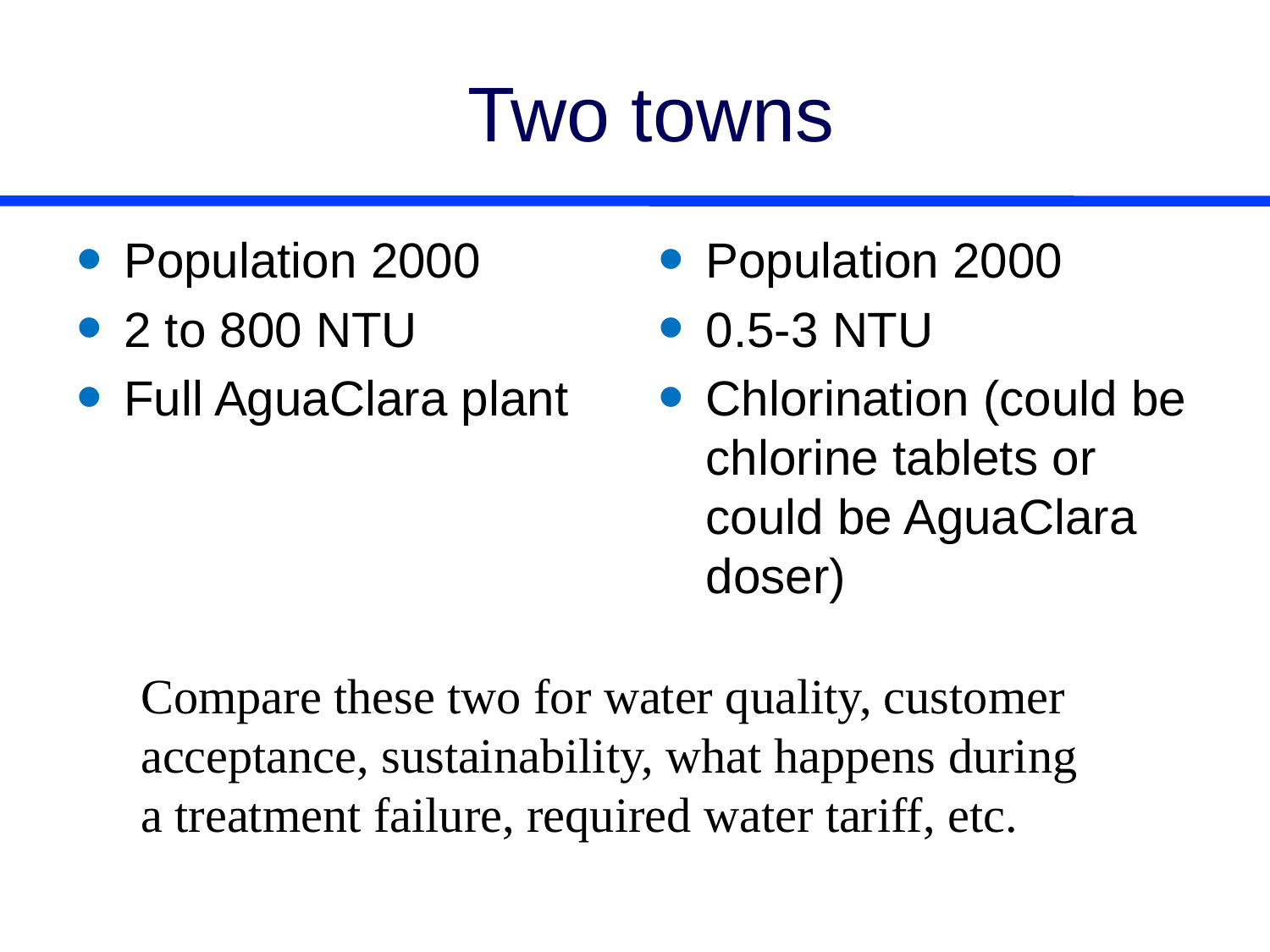

# Two towns
Population 2000
2 to 800 NTU
Full AguaClara plant

Population 2000
0.5-3 NTU
Chlorination (could be chlorine tablets or could be AguaClara doser)
Compare these two for water quality, customer acceptance, sustainability, what happens during a treatment failure, required water tariff, etc.